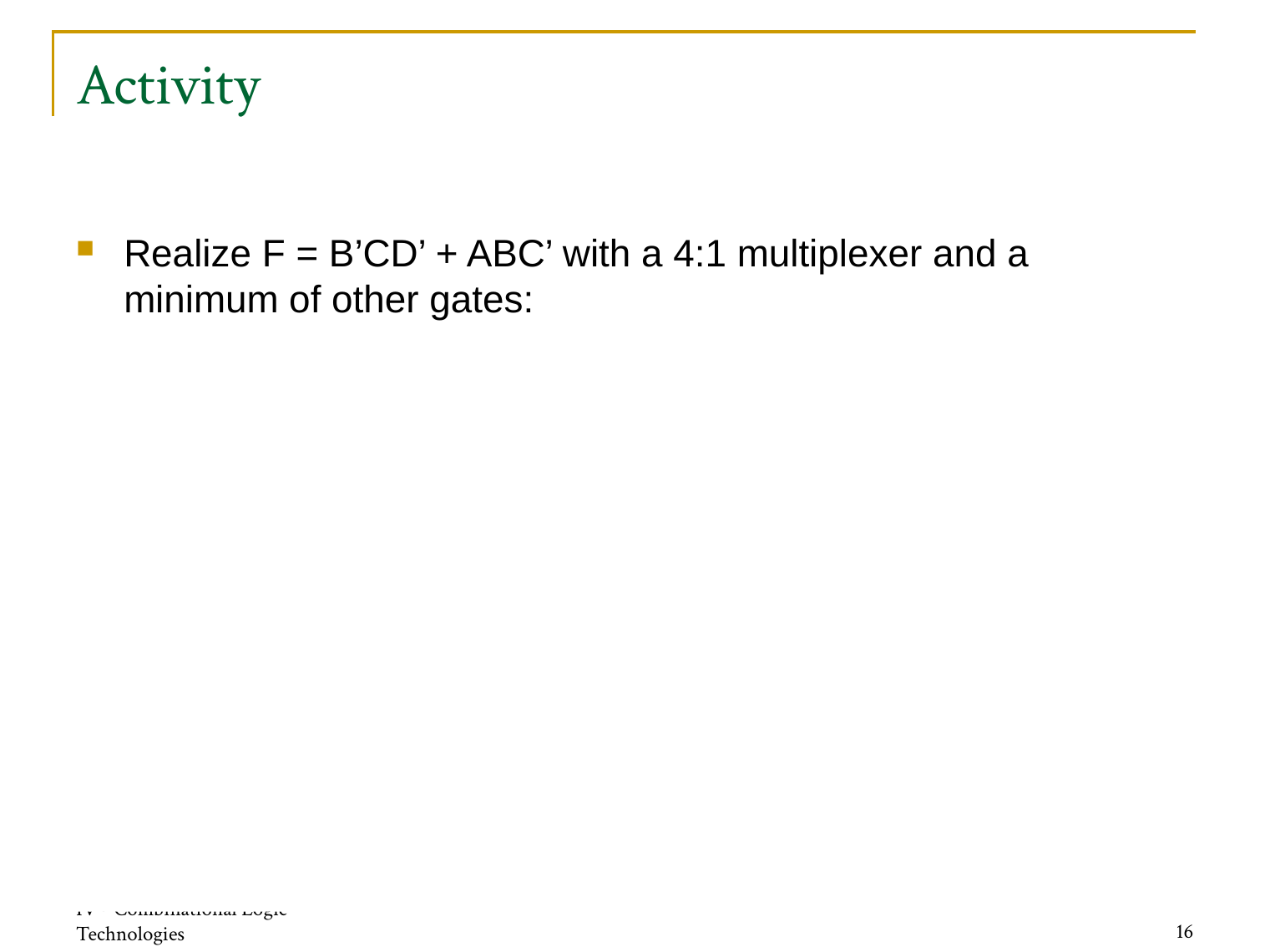

# Activity
Realize F = B’CD’ + ABC’ with a 4:1 multiplexer and a minimum of other gates:

0 when B’C’

D’ when B’C

A when BC’

0 when BC

A	B	C	D	Z
0	0	0	0	0
0	0	0	1	0
0	0	1	0	1
0	0	1	1	0
0	1	0	0	0
0	1	0	1	0
0	1	1	0	0
0	1	1	1	0
1	0	0	0	0
1	0	0	1	0
1	0	1	0	1
1	0	1	1	0
1	1	0	0	1
1	1	0	1	1
1	1	1	0	0
1	1	1	1	0

0
D’
A
0
0
1
2
3

F
4:1 MUX

S1
S0

B
C
Z = B’C’(0) + B’C(D’) + BC’(A) + BC(0)
IV - Combinational Logic Technologies
16